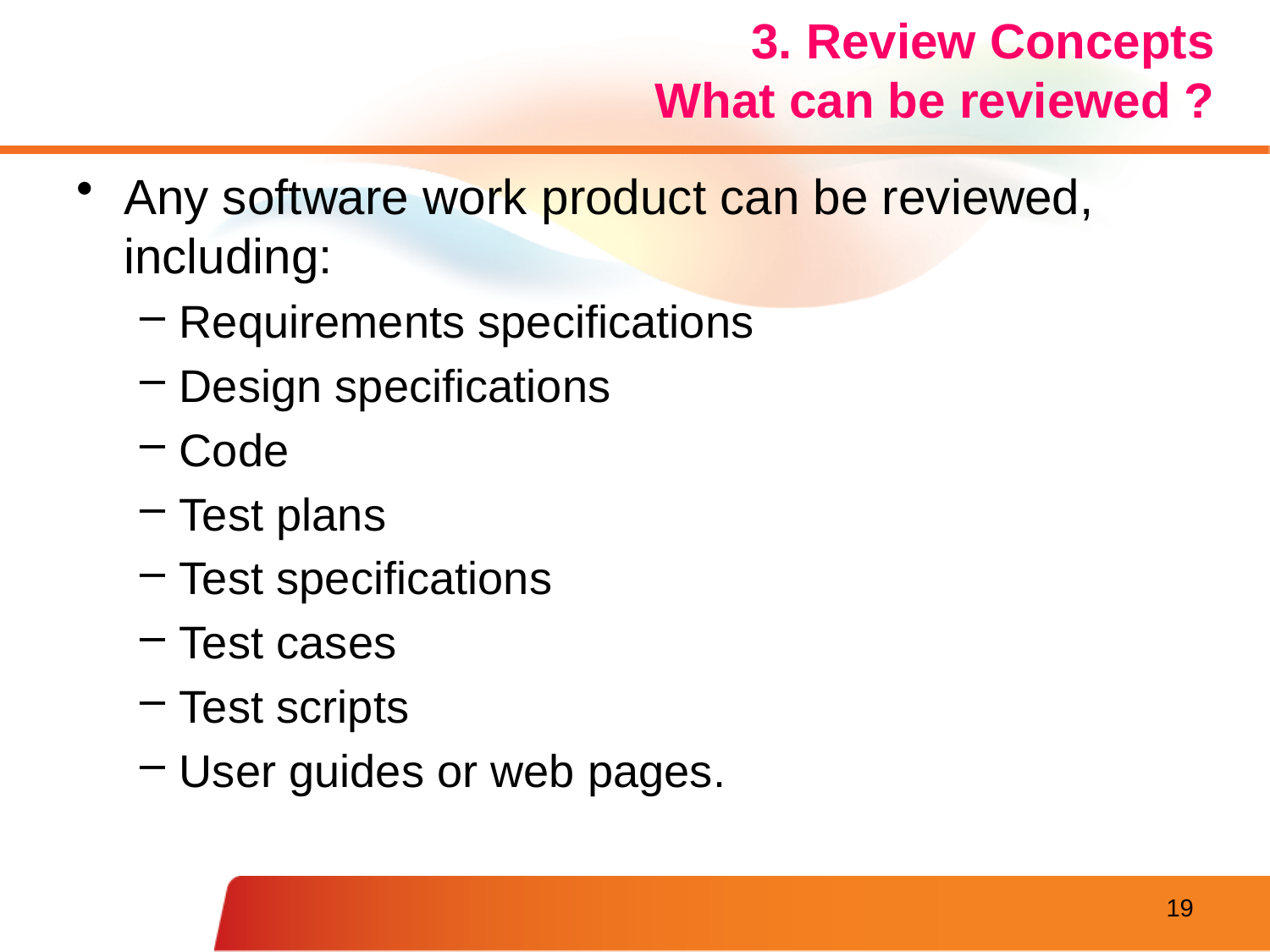

# 3. Review Concepts What can be reviewed ?
Any software work product can be reviewed, including:
Requirements specifications
Design specifications
Code
Test plans
Test specifications
Test cases
Test scripts
User guides or web pages.

19